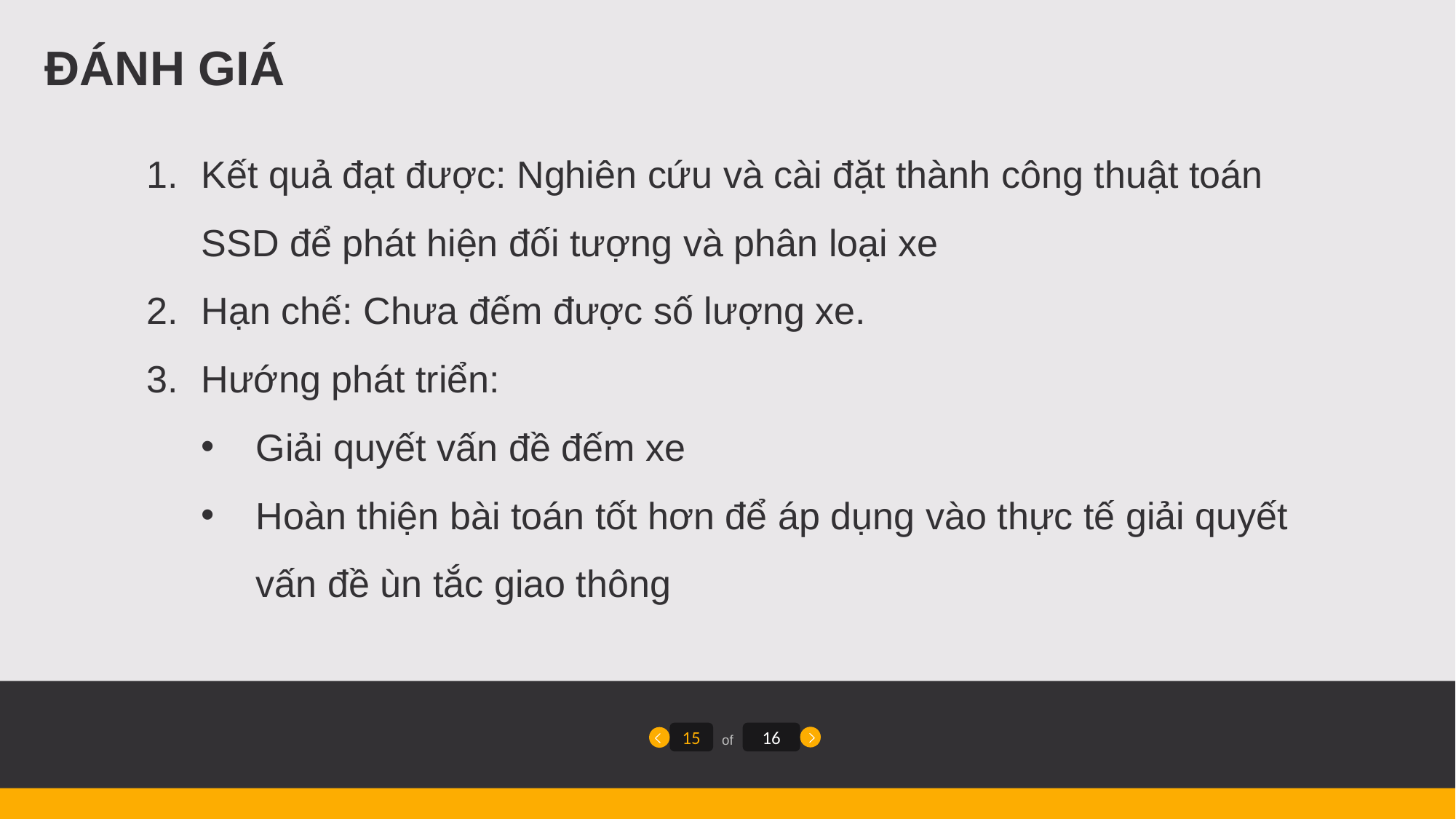

ĐÁNH GIÁ
Kết quả đạt được: Nghiên cứu và cài đặt thành công thuật toán SSD để phát hiện đối tượng và phân loại xe
Hạn chế: Chưa đếm được số lượng xe.
Hướng phát triển:
Giải quyết vấn đề đếm xe
Hoàn thiện bài toán tốt hơn để áp dụng vào thực tế giải quyết vấn đề ùn tắc giao thông

15
16
of

15